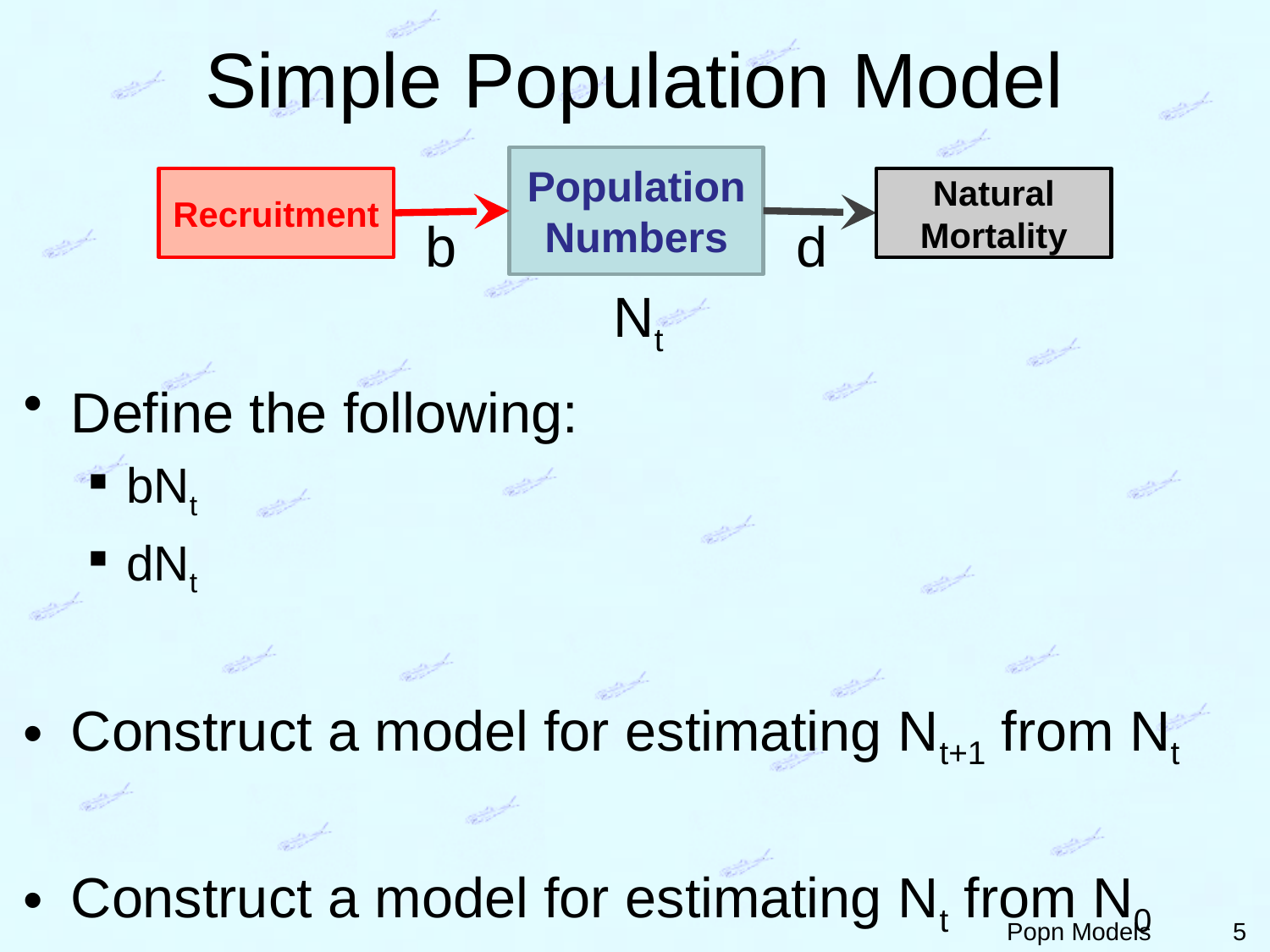

# Simple Population Model
Population
Numbers
Recruitment
Natural Mortality
b
d
Nt
Define the following:
bNt
dNt

Construct a model for estimating Nt+1 from Nt

Construct a model for estimating Nt from N0
5
Popn Models